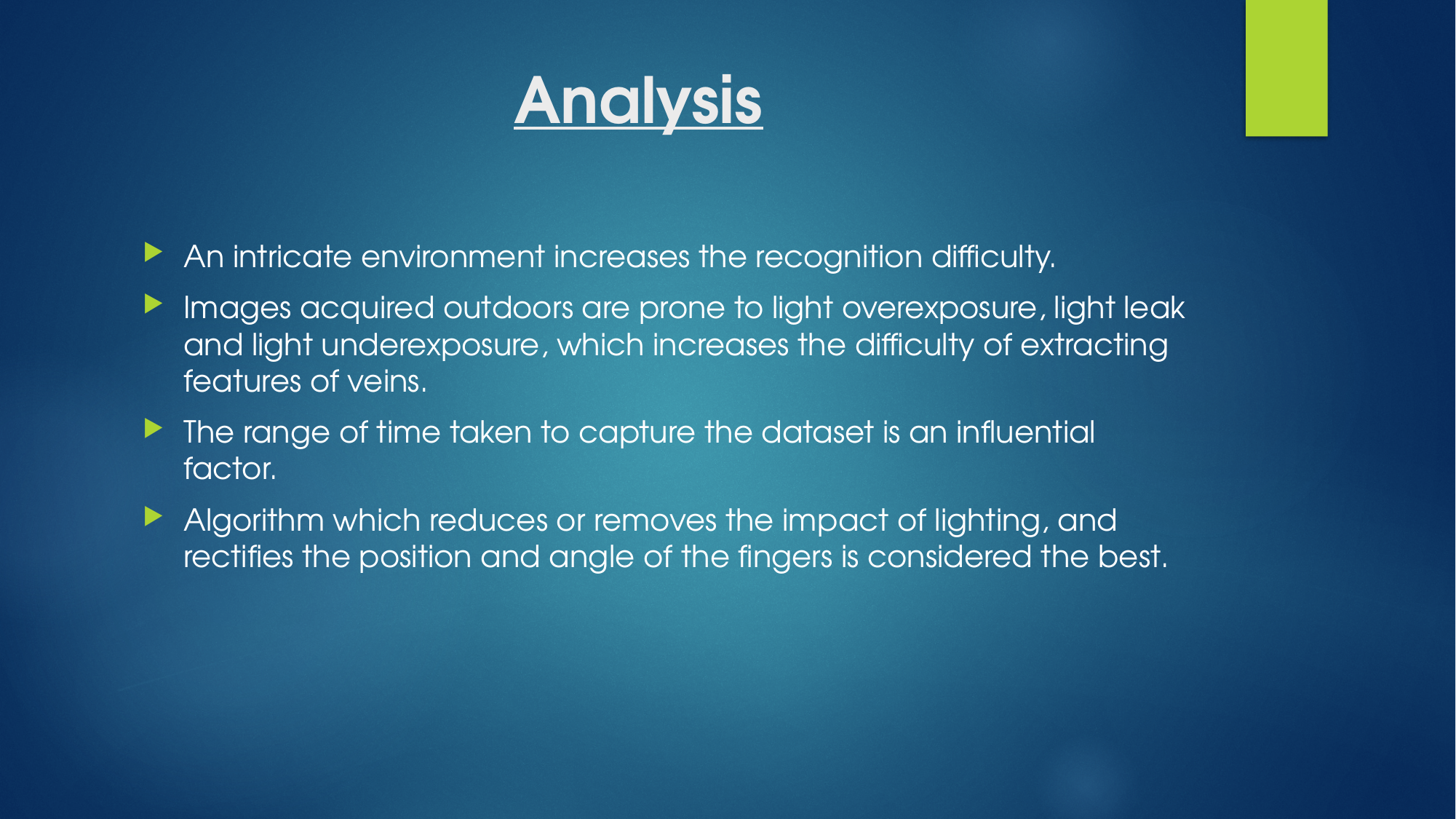

# Analysis
An intricate environment increases the recognition difficulty.
Images acquired outdoors are prone to light overexposure, light leak and light underexposure, which increases the difficulty of extracting features of veins.
The range of time taken to capture the dataset is an influential factor.
Algorithm which reduces or removes the impact of lighting, and rectifies the position and angle of the fingers is considered the best.